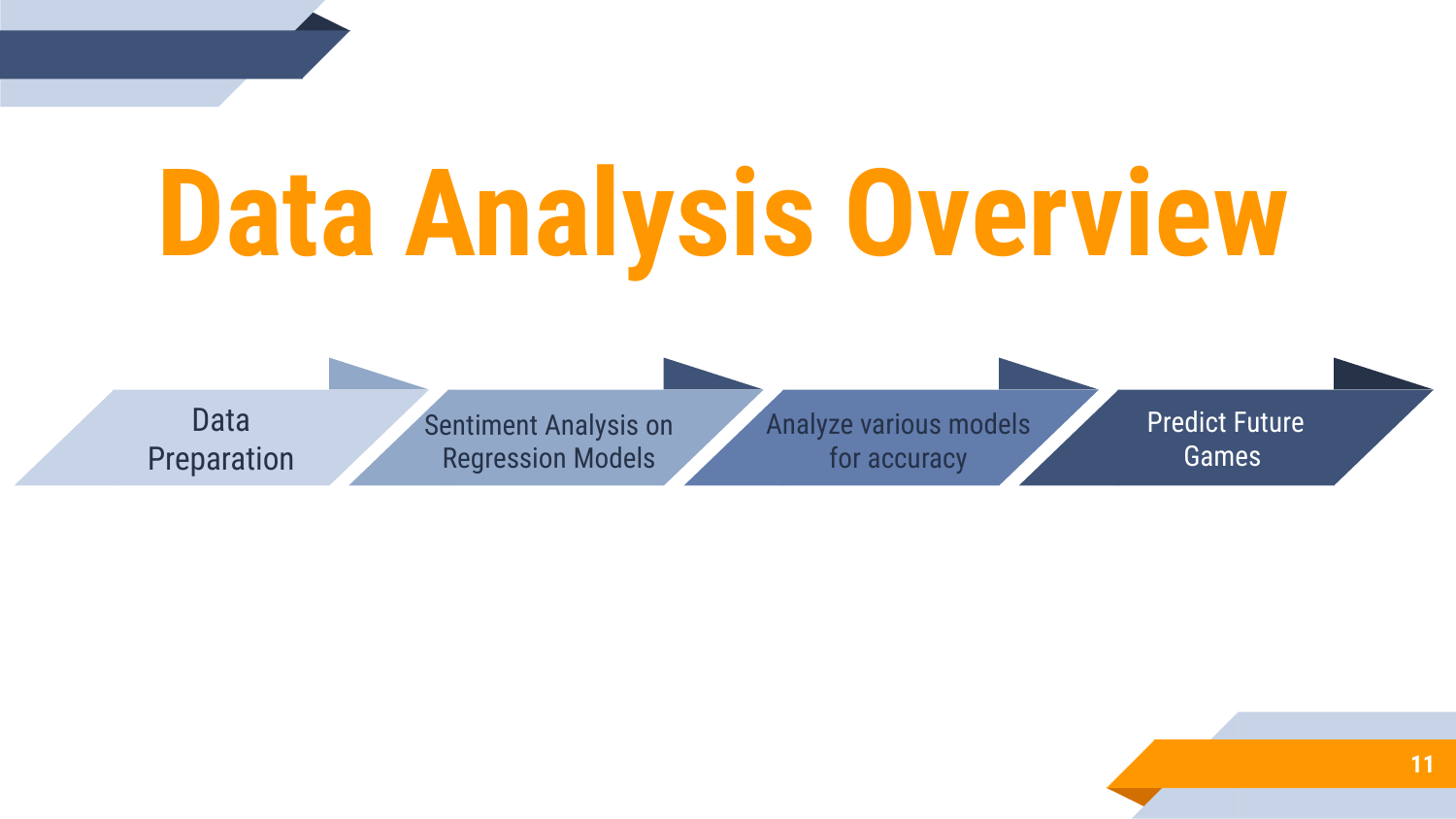

Data Analysis Overview

Predict Future Games

Data Preparation

Analyze various models for accuracy
Sentiment Analysis on Regression Models
11